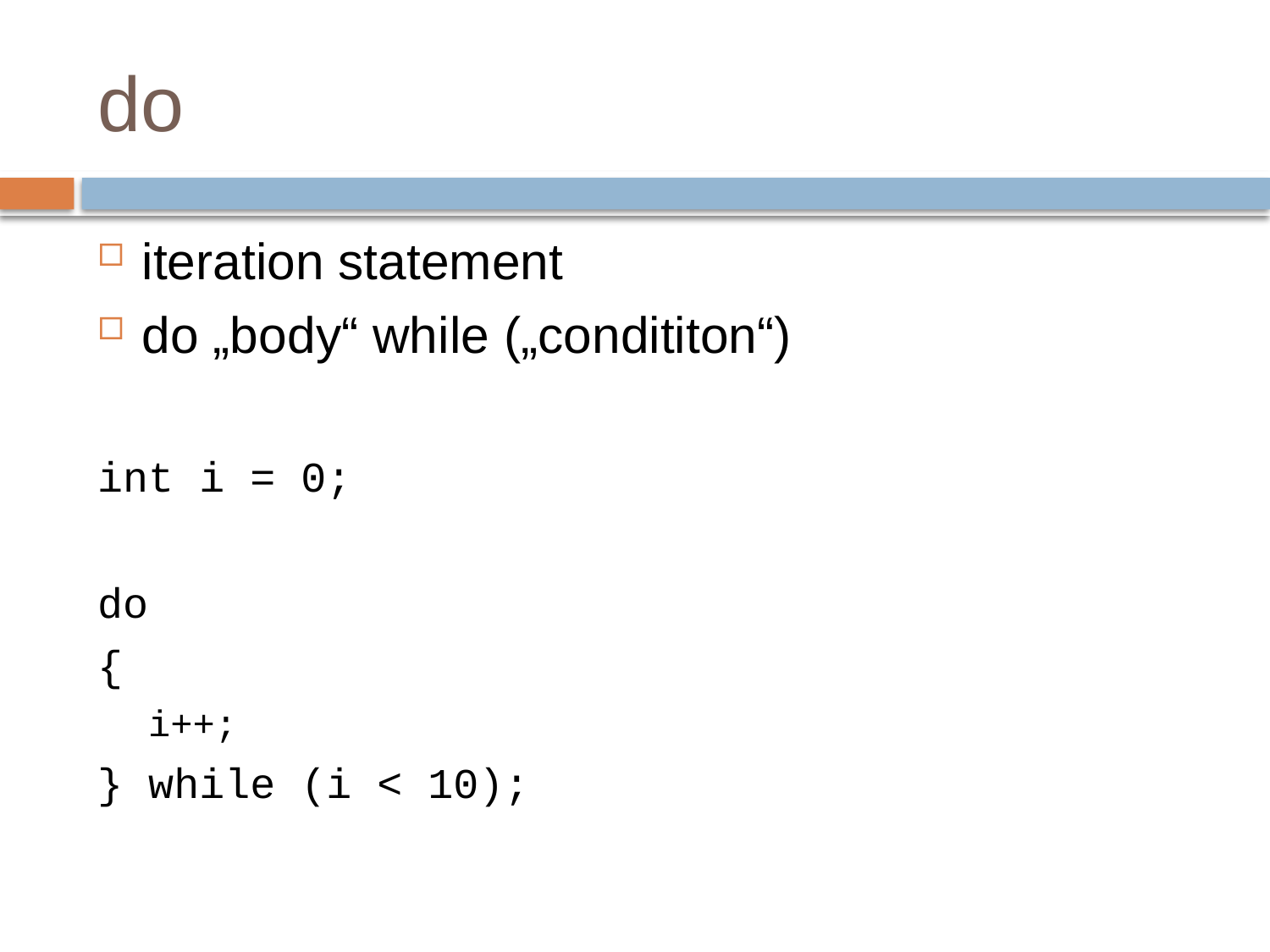

# do
iteration statement
do „body“ while („condititon“)

int i = 0;

do
{
i++;
} while (i < 10);